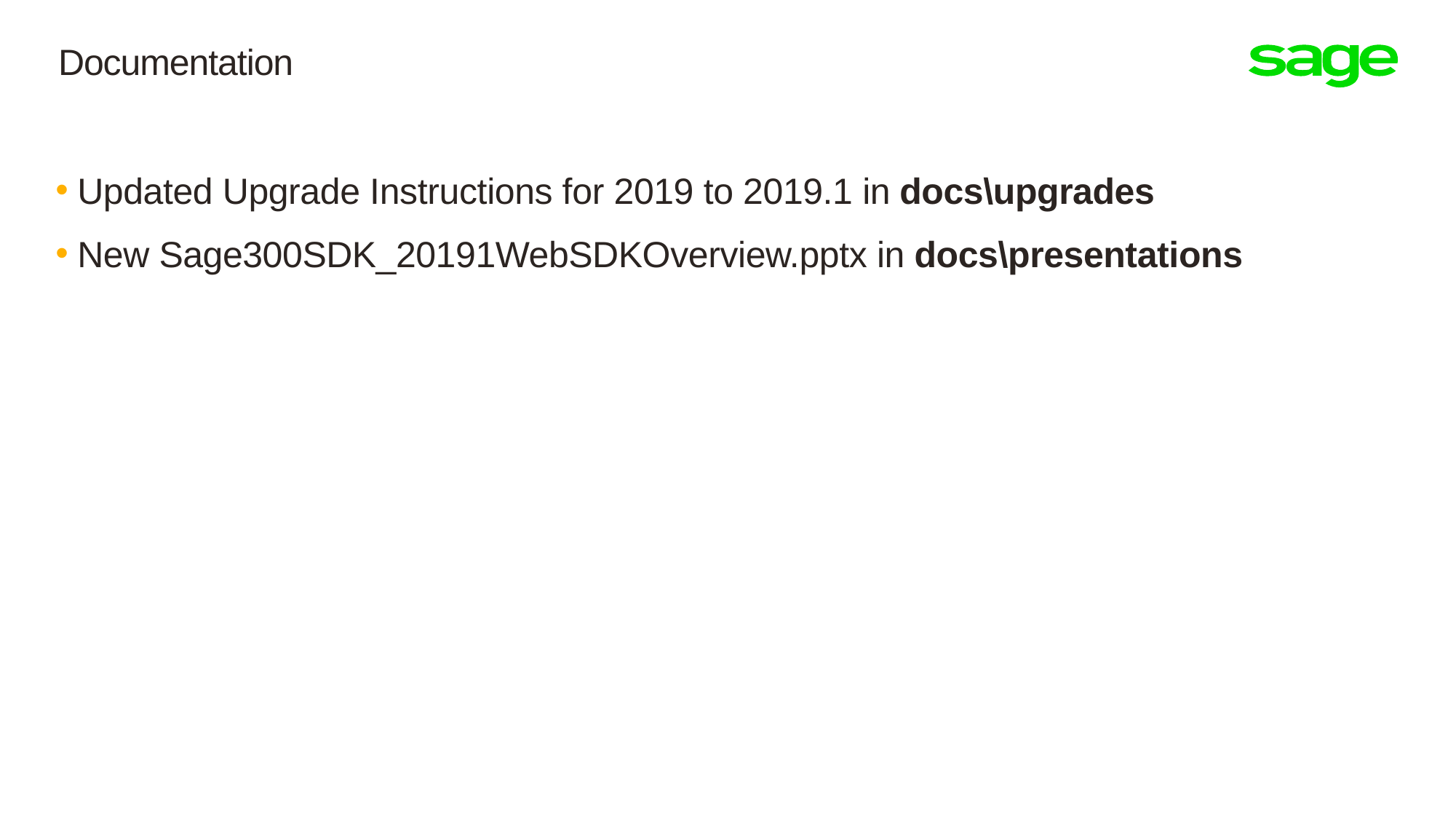

# Documentation
Updated Upgrade Instructions for 2019 to 2019.1 in docs\upgrades
New Sage300SDK_20191WebSDKOverview.pptx in docs\presentations